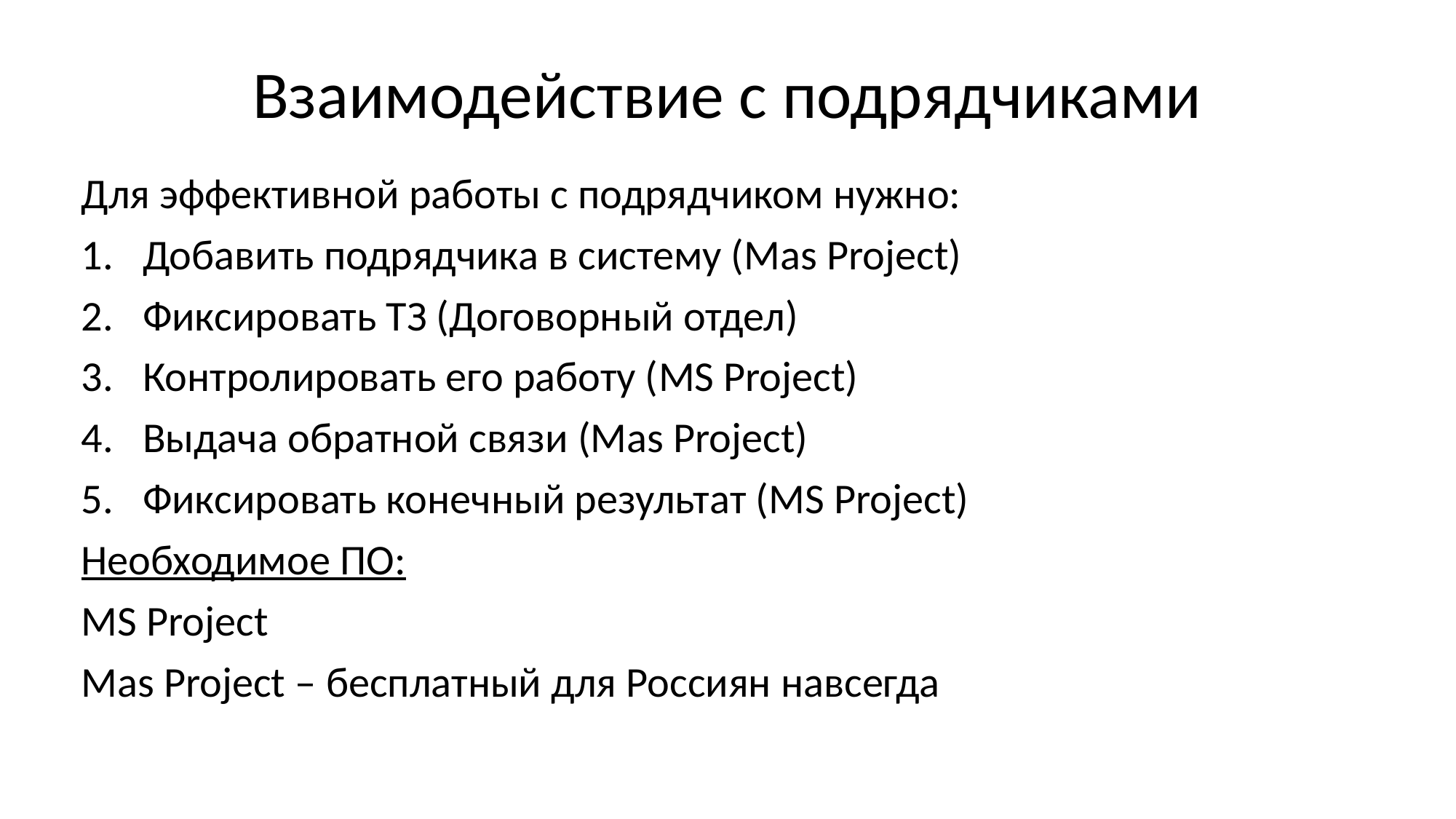

# Взаимодействие с подрядчиками
Для эффективной работы с подрядчиком нужно:
Добавить подрядчика в систему (Mas Project)
Фиксировать ТЗ (Договорный отдел)
Контролировать его работу (MS Project)
Выдача обратной связи (Mas Project)
Фиксировать конечный результат (MS Project)
Необходимое ПО:
MS Project
Mas Project – бесплатный для Россиян навсегда